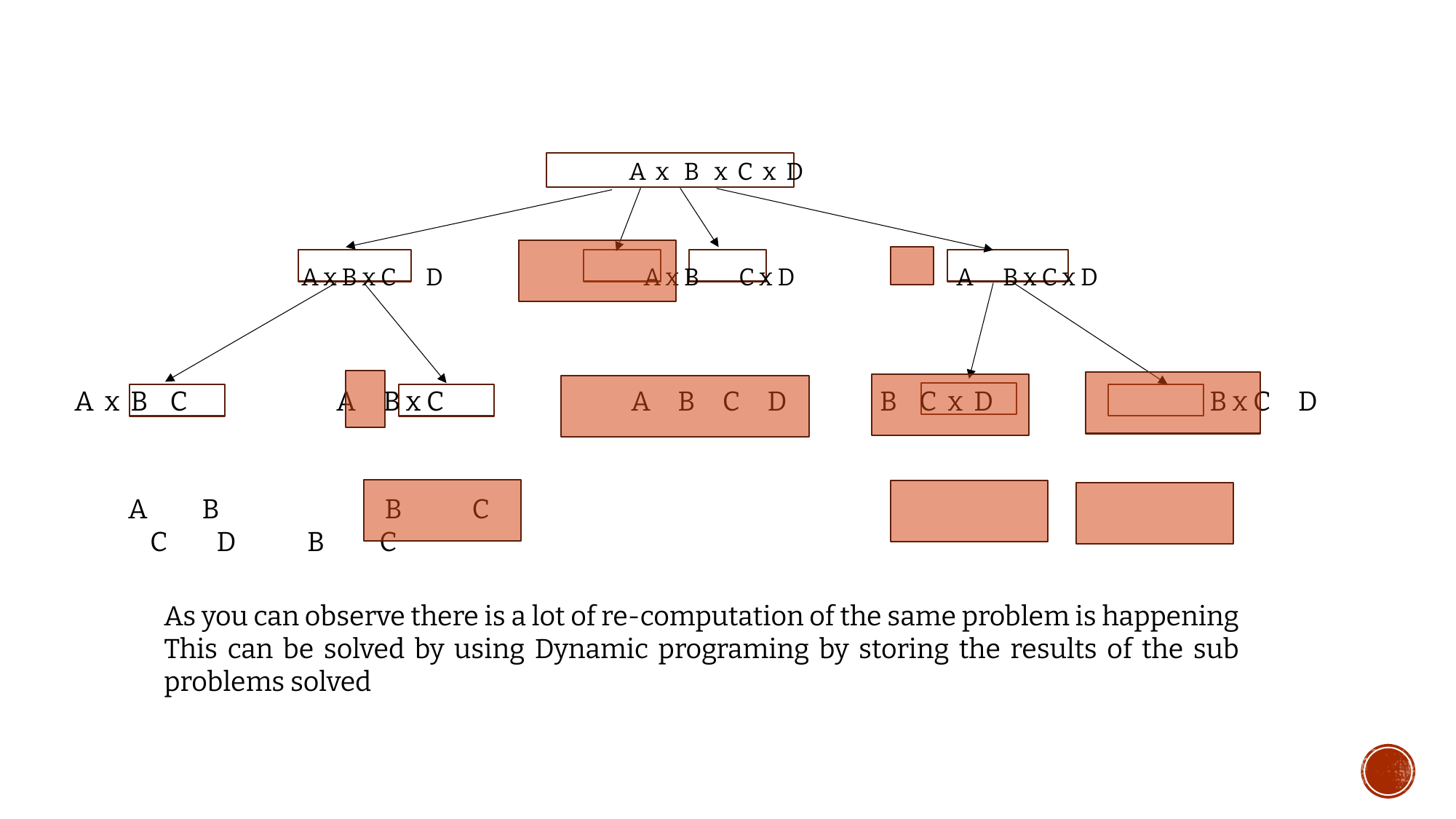

#

			A  x   B   x  C  x  D

A x B x C      D		   A x B        C x D		A      B x C x D

A  x  B    C    	        A     B x C     		  A     B     C     D                 B    C  x  D		        B x C     D

 A          B		        B	    C							            C         D             B          C
As you can observe there is a lot of re-computation of the same problem is happening
This can be solved by using Dynamic programing by storing the results of the sub problems solved